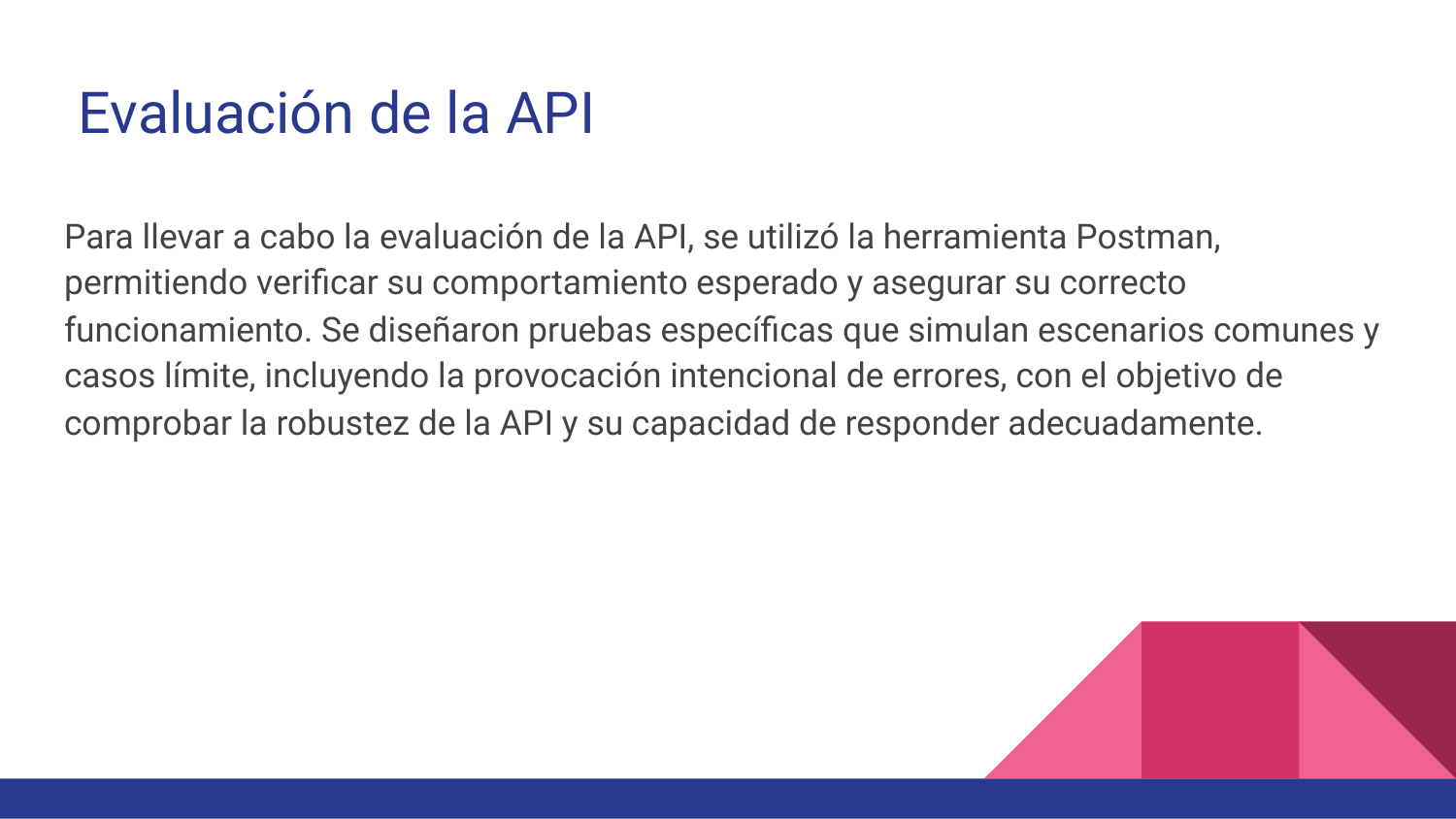

# Evaluación de la API
Para llevar a cabo la evaluación de la API, se utilizó la herramienta Postman, permitiendo verificar su comportamiento esperado y asegurar su correcto funcionamiento. Se diseñaron pruebas específicas que simulan escenarios comunes y casos límite, incluyendo la provocación intencional de errores, con el objetivo de comprobar la robustez de la API y su capacidad de responder adecuadamente.